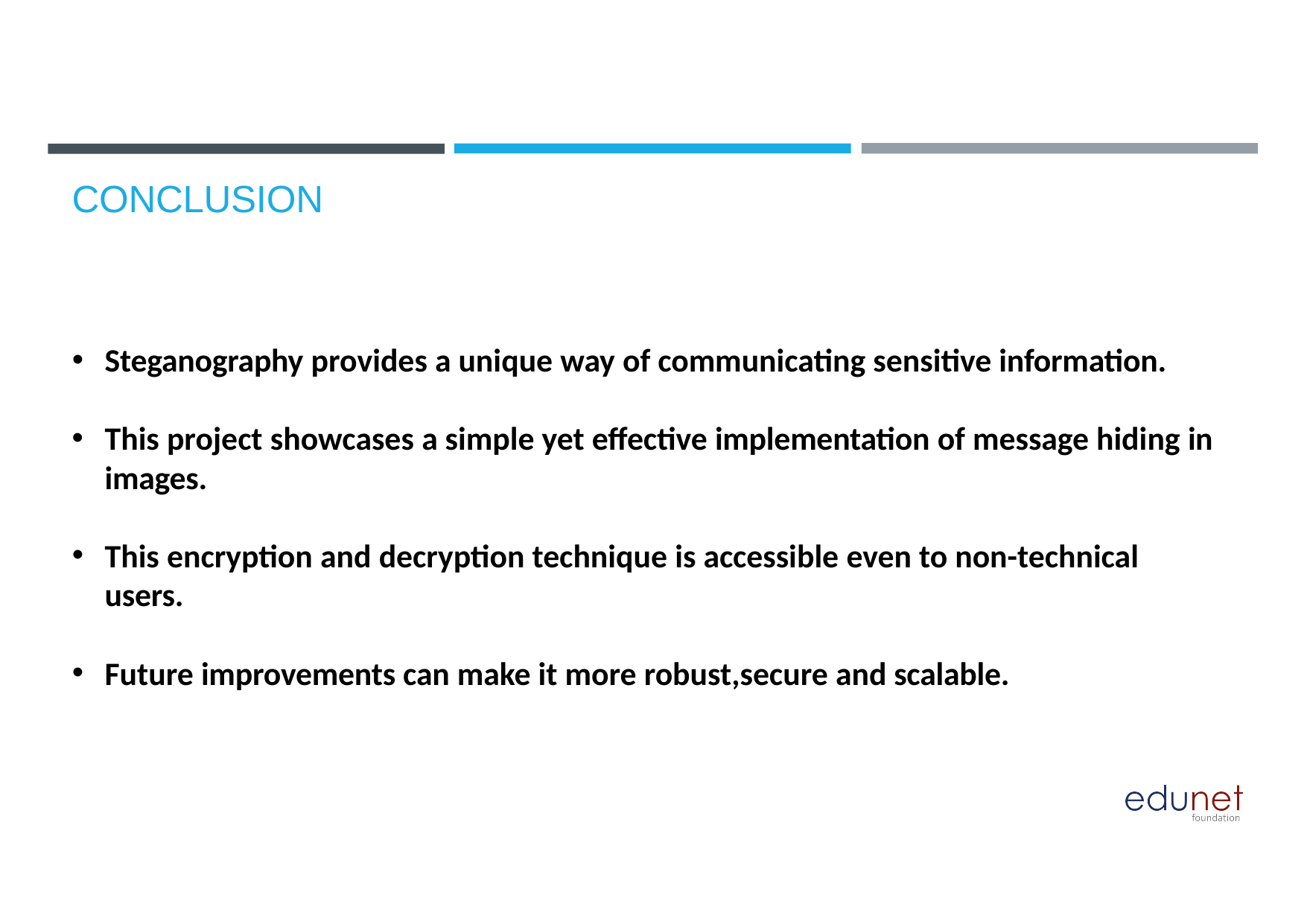

# CONCLUSION
Steganography provides a unique way of communicating sensitive information.
This project showcases a simple yet effective implementation of message hiding in images.
This encryption and decryption technique is accessible even to non-technical users.
Future improvements can make it more robust,secure and scalable.